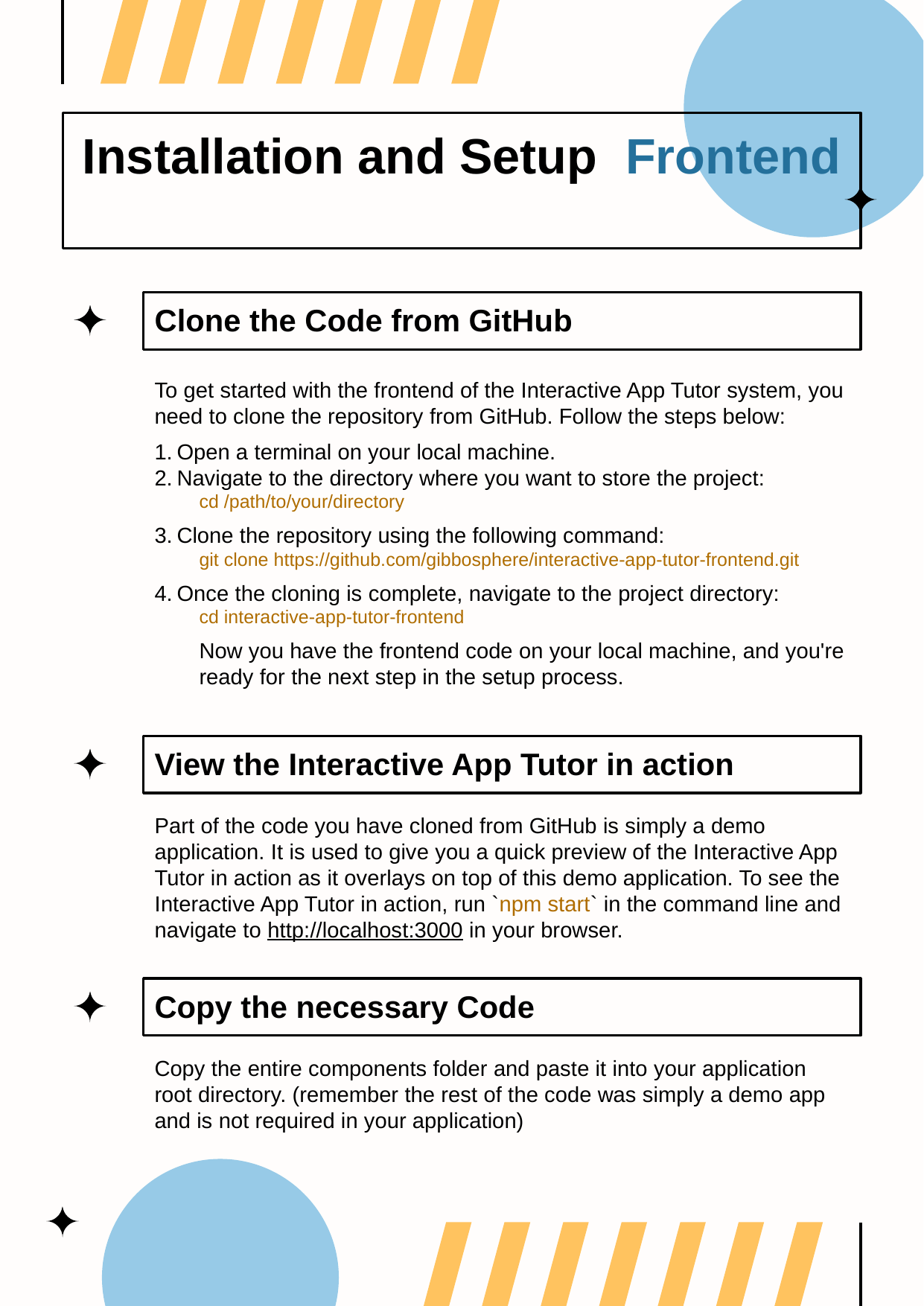

# Installation and Setup  Frontend

Clone the Code from GitHub

To get started with the frontend of the Interactive App Tutor system, you need to clone the repository from GitHub. Follow the steps below:
Open a terminal on your local machine.
Navigate to the directory where you want to store the project:
cd /path/to/your/directory
Clone the repository using the following command:
git clone https://github.com/gibbosphere/interactive-app-tutor-frontend.git
Once the cloning is complete, navigate to the project directory:
cd interactive-app-tutor-frontend
Now you have the frontend code on your local machine, and you're ready for the next step in the setup process.
View the Interactive App Tutor in action

Part of the code you have cloned from GitHub is simply a demo application. It is used to give you a quick preview of the Interactive App Tutor in action as it overlays on top of this demo application. To see the Interactive App Tutor in action, run `npm start` in the command line and navigate to http://localhost:3000 in your browser.
Copy the necessary Code

Copy the entire components folder and paste it into your application root directory. (remember the rest of the code was simply a demo app and is not required in your application)